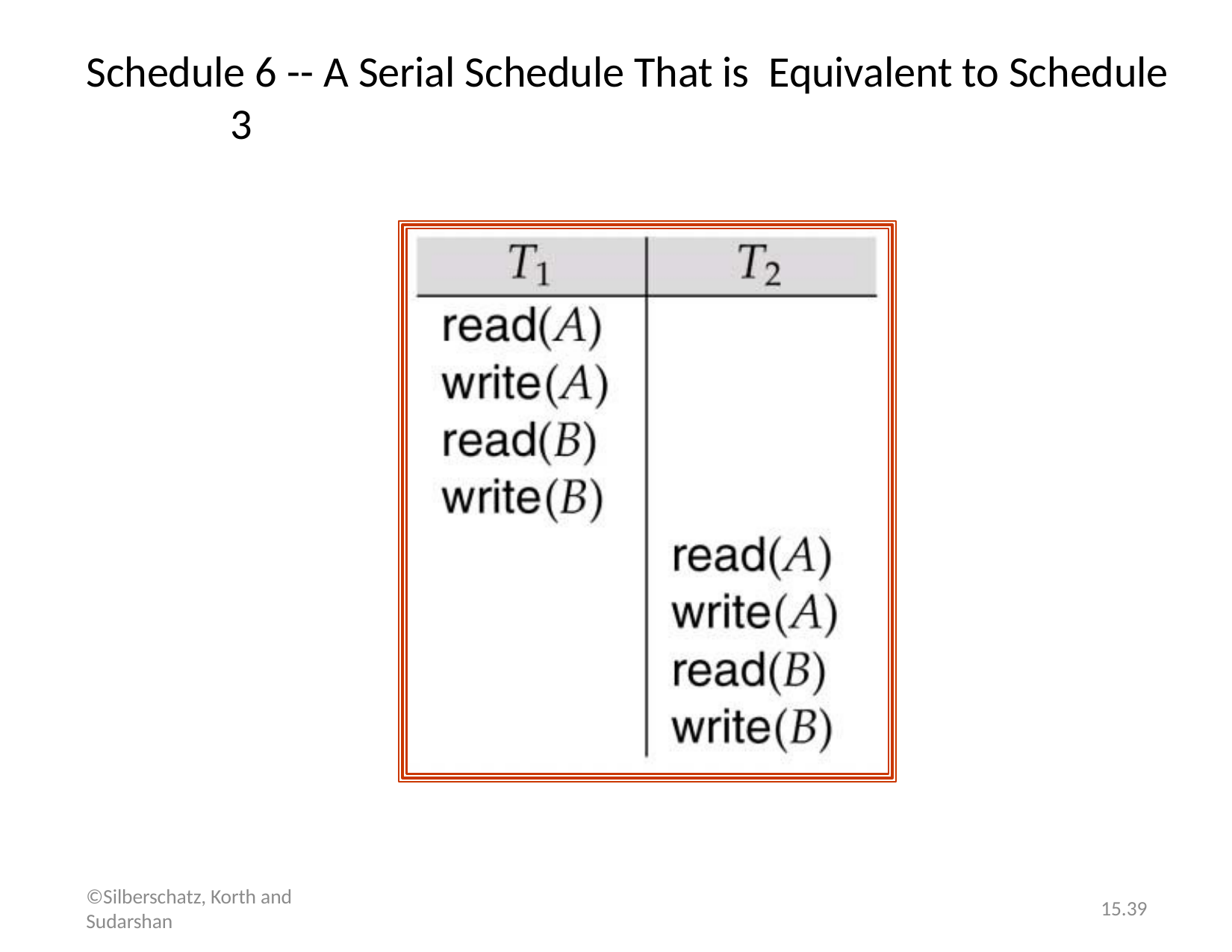

# Schedule 6 -- A Serial Schedule That is  Equivalent to Schedule 3

©Silberschatz, Korth and Sudarshan
15.39